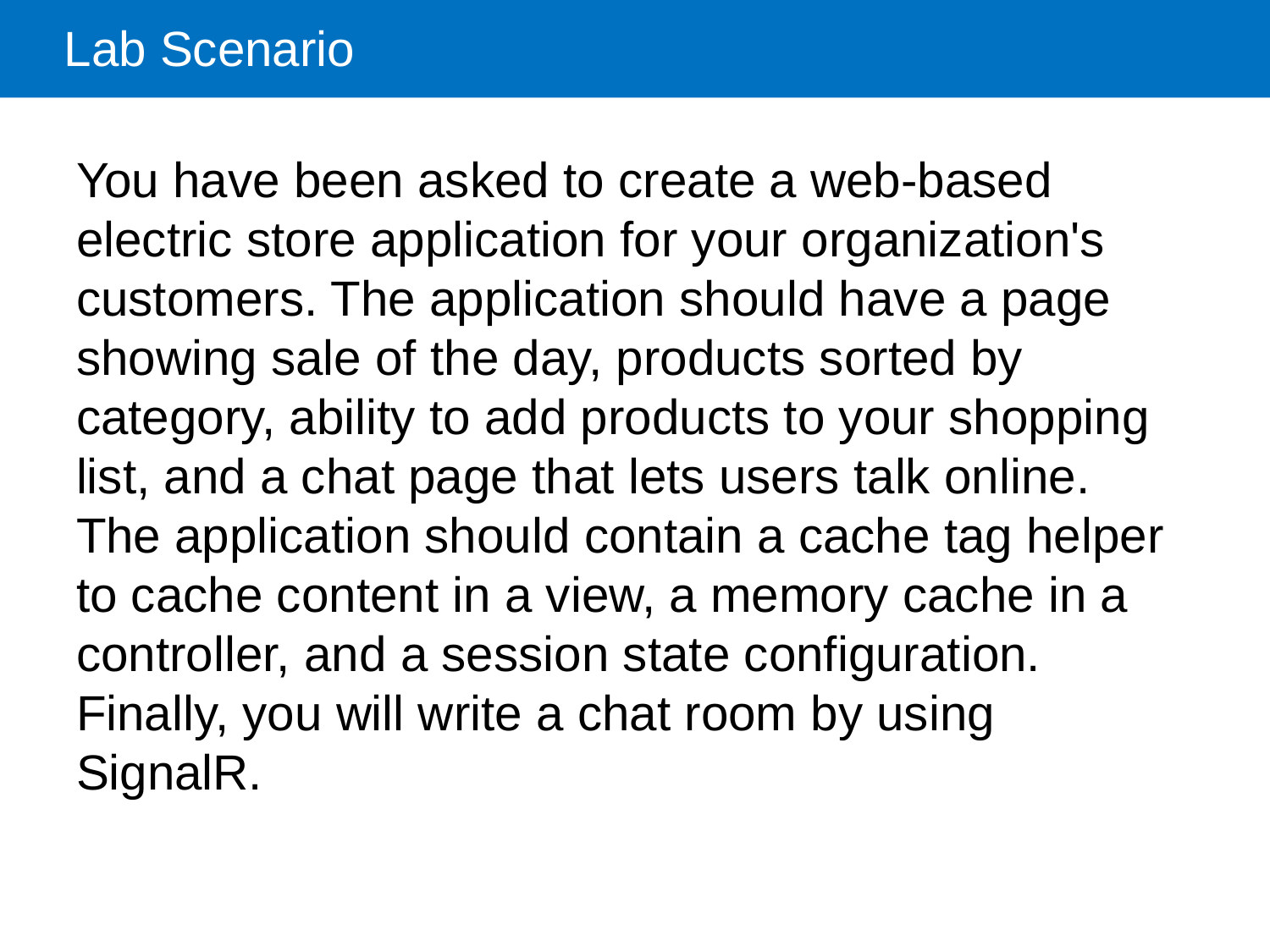

# Lab Scenario
You have been asked to create a web-based electric store application for your organization's customers. The application should have a page showing sale of the day, products sorted by category, ability to add products to your shopping list, and a chat page that lets users talk online. The application should contain a cache tag helper to cache content in a view, a memory cache in a controller, and a session state configuration. Finally, you will write a chat room by using SignalR.